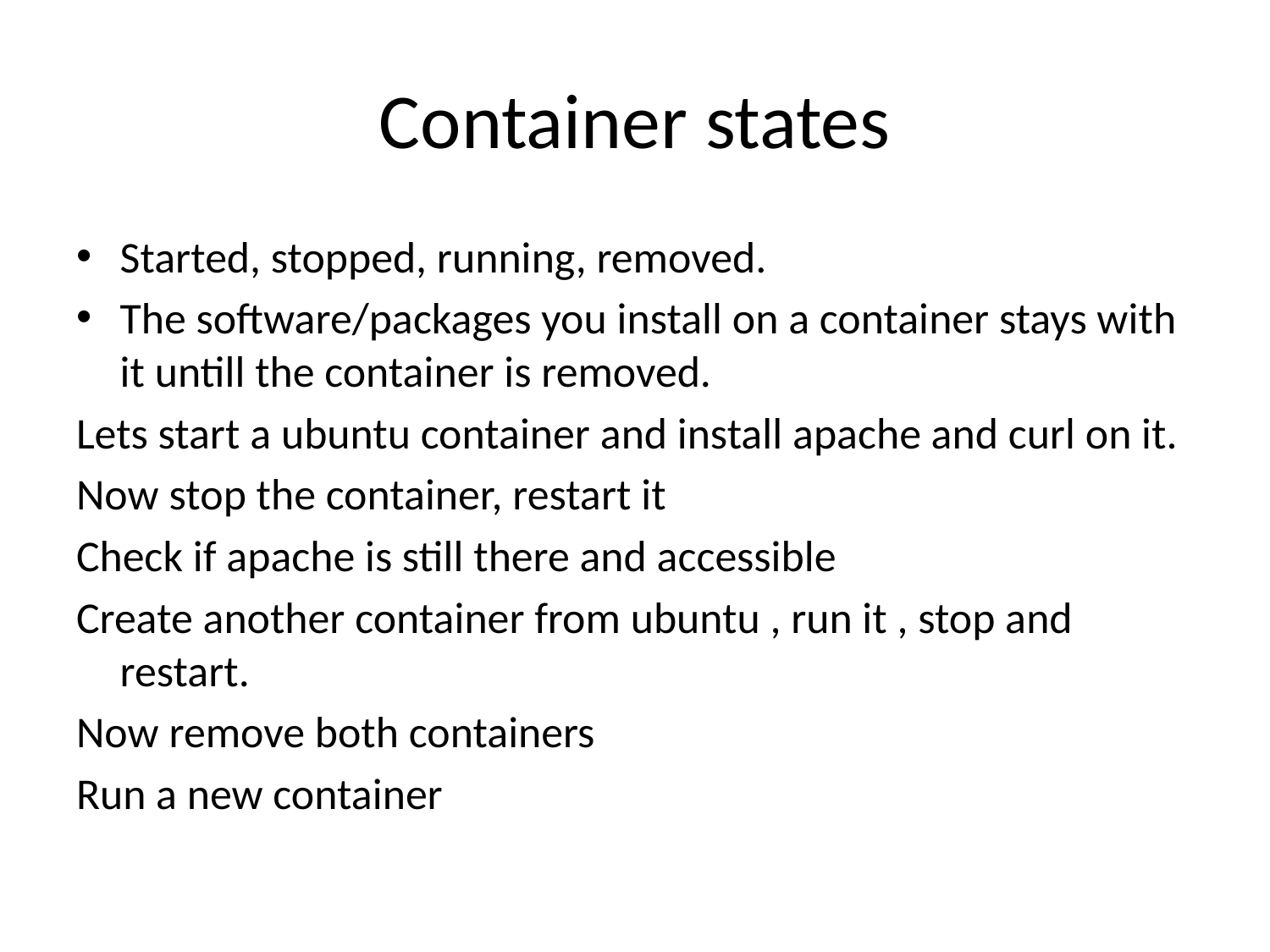

# Container states
Started, stopped, running, removed.
The software/packages you install on a container stays with it untill the container is removed.
Lets start a ubuntu container and install apache and curl on it.
Now stop the container, restart it
Check if apache is still there and accessible
Create another container from ubuntu , run it , stop and restart.
Now remove both containers
Run a new container